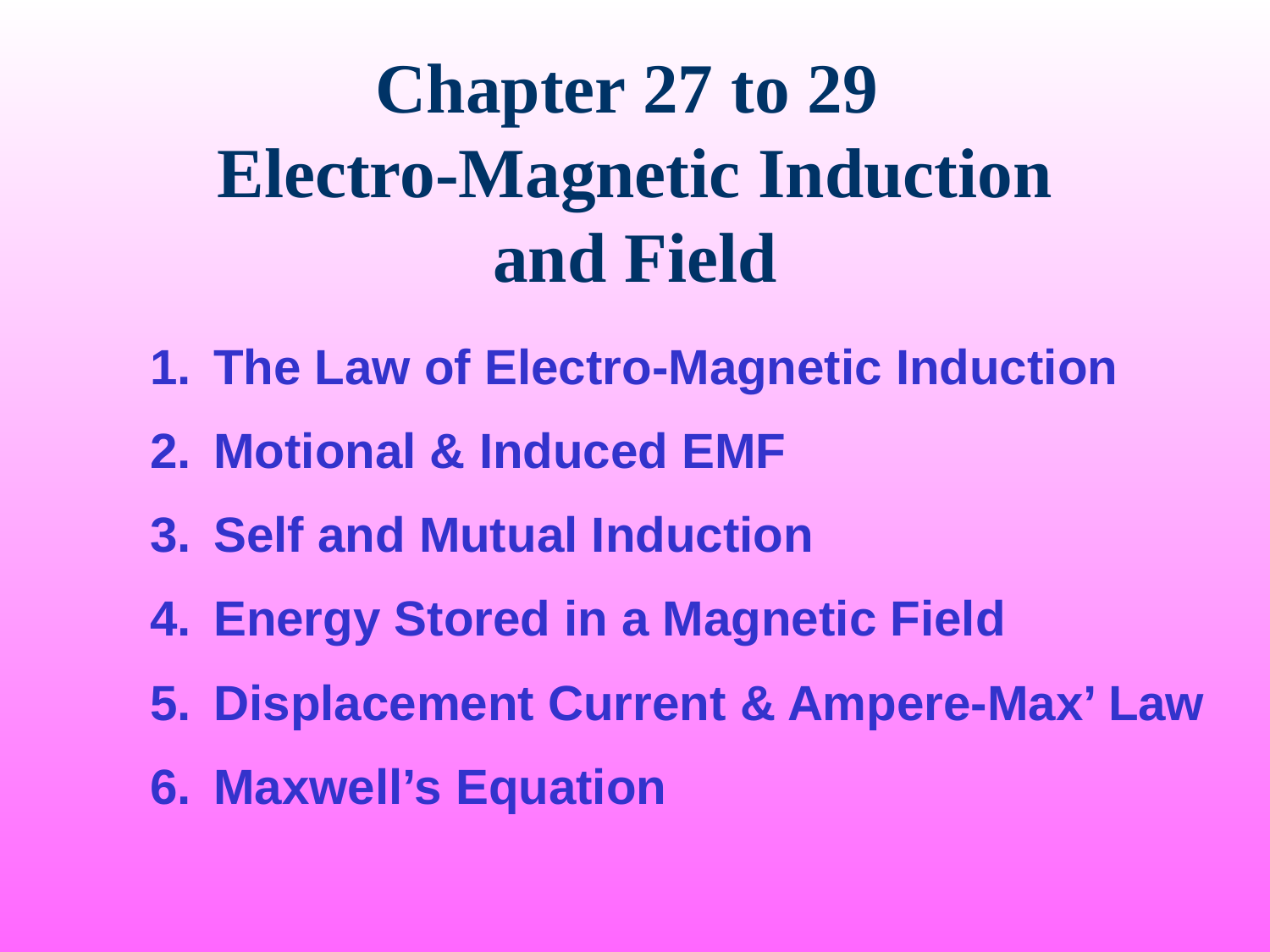

Chapter 27 to 29
Electro-Magnetic Induction and Field
The Law of Electro-Magnetic Induction
Motional & Induced EMF
Self and Mutual Induction
Energy Stored in a Magnetic Field
Displacement Current & Ampere-Max’ Law
Maxwell’s Equation